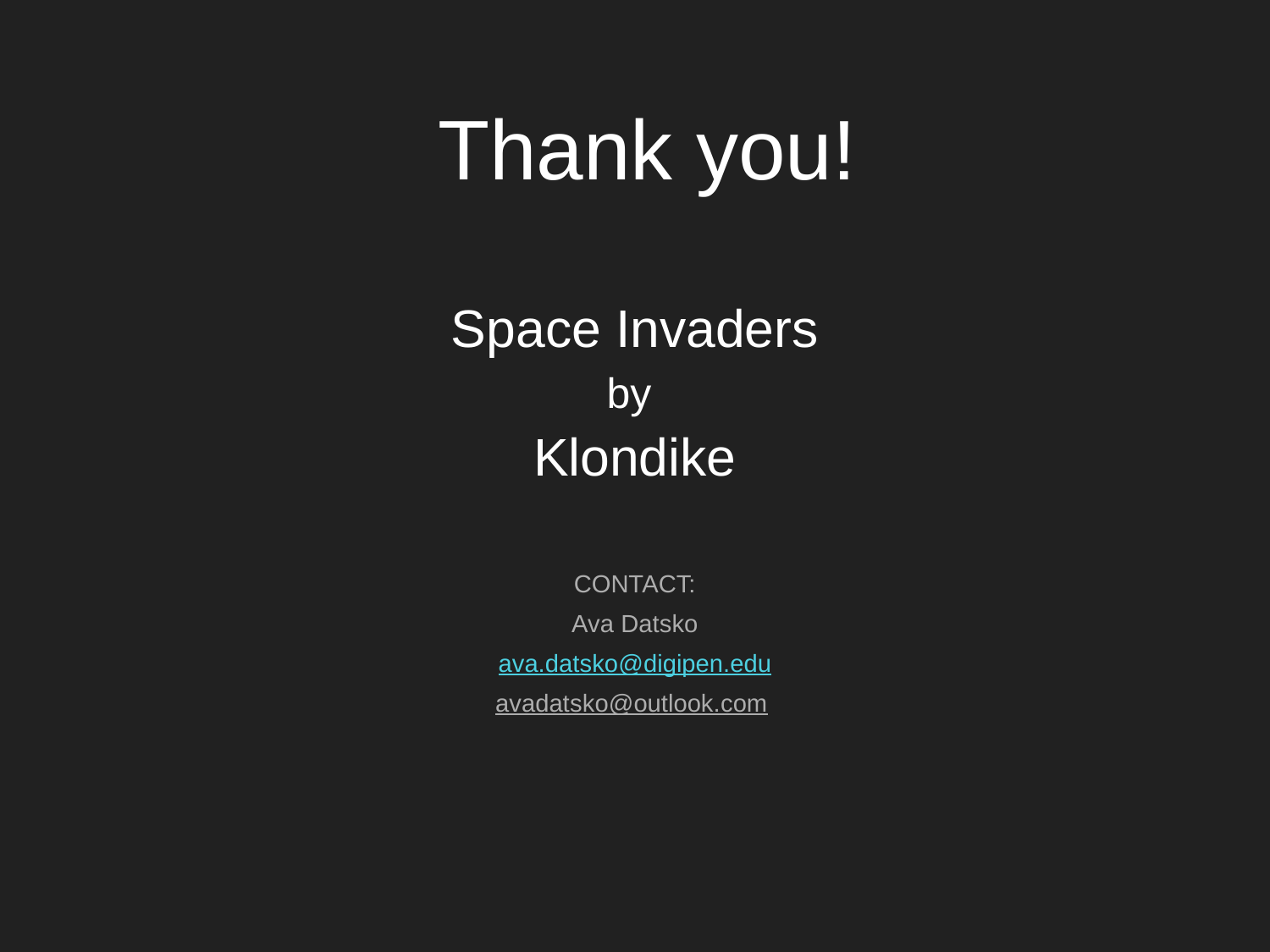

# Thank you!
Space Invaders
by
Klondike

CONTACT:
Ava Datsko
ava.datsko@digipen.edu
avadatsko@outlook.com